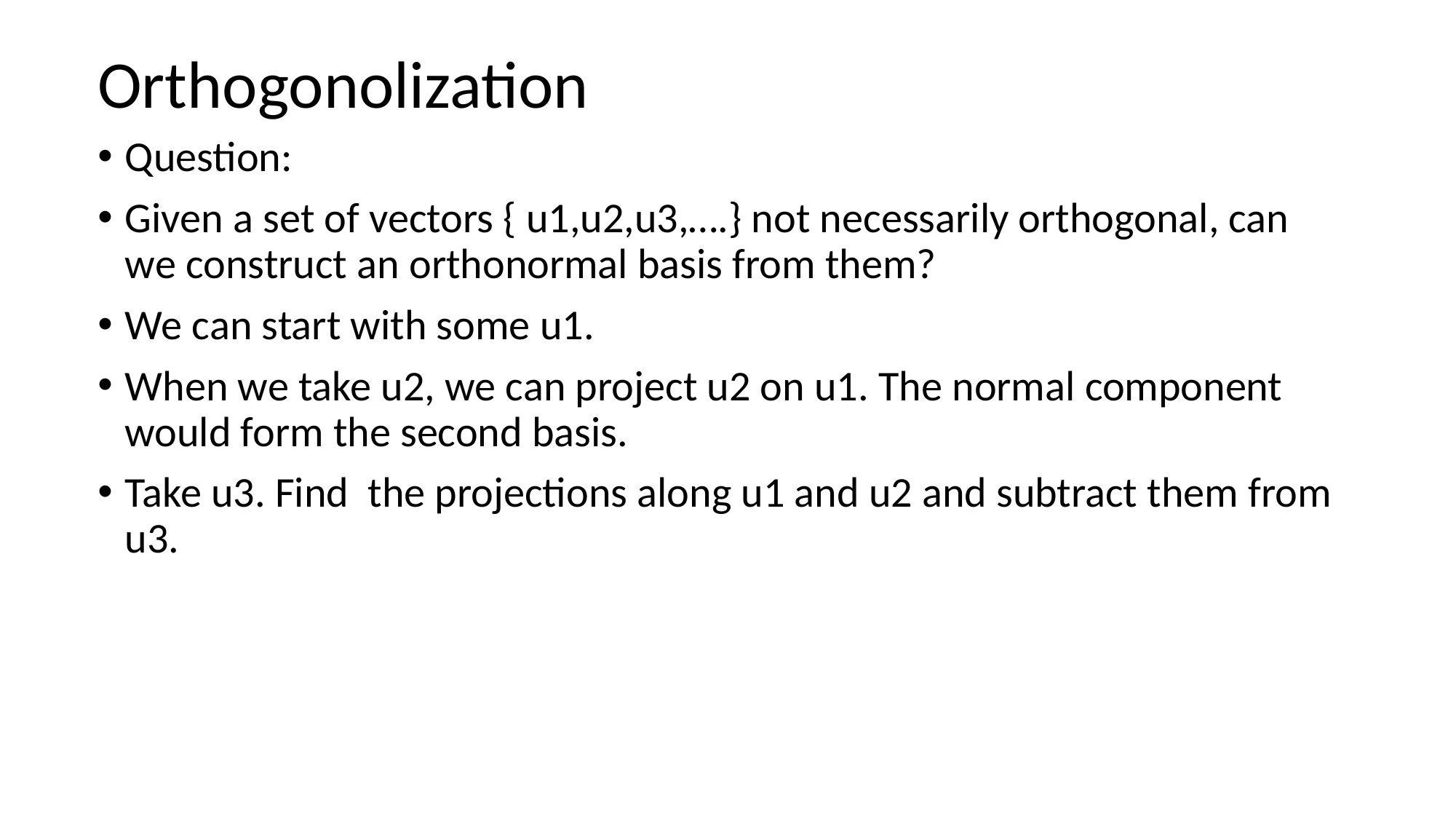

# Orthogonolization
Question:
Given a set of vectors { u1,u2,u3,….} not necessarily orthogonal, can we construct an orthonormal basis from them?
We can start with some u1.
When we take u2, we can project u2 on u1. The normal component would form the second basis.
Take u3. Find  the projections along u1 and u2 and subtract them from u3.